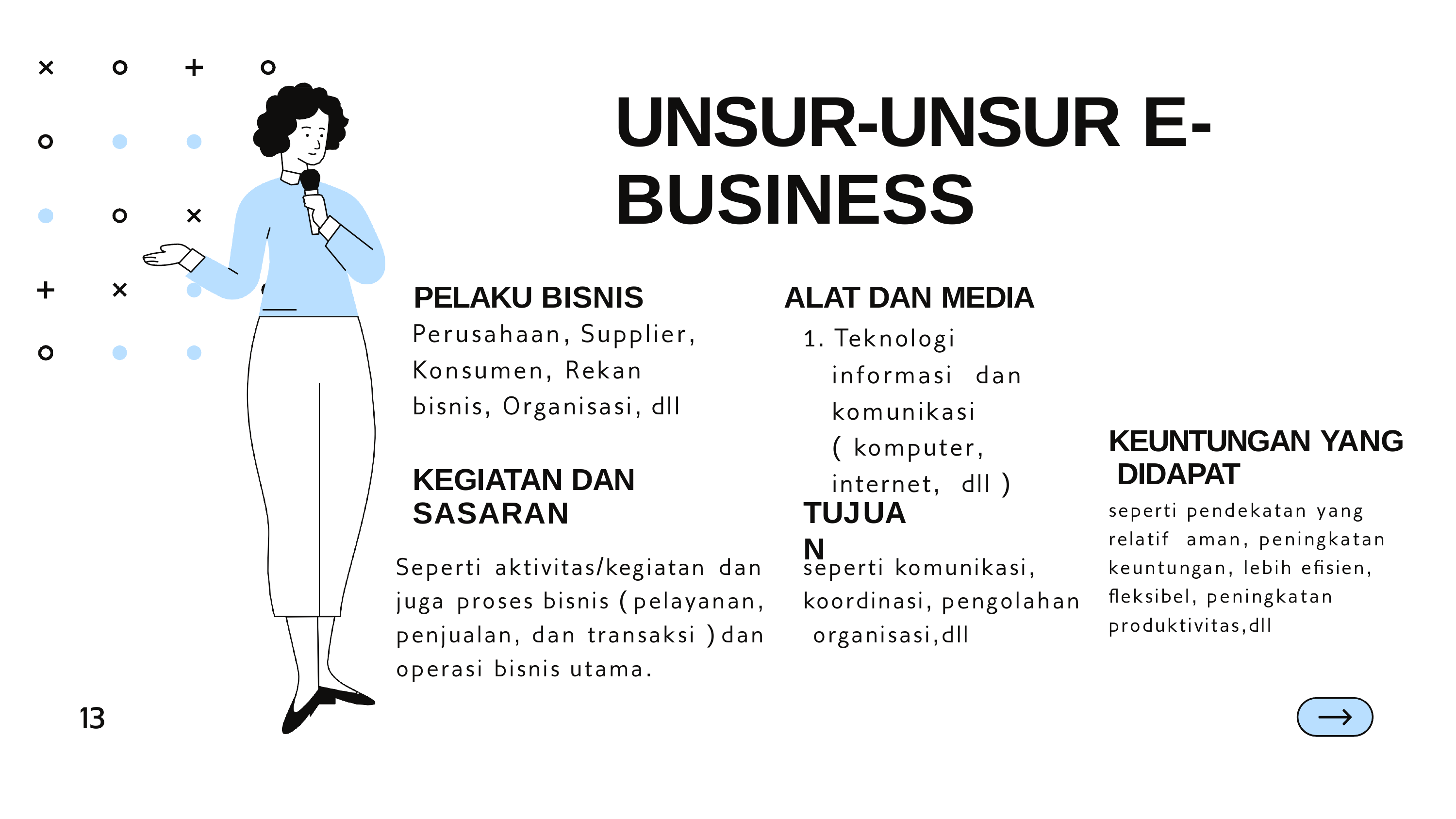

# UNSUR-UNSUR E-  BUSINESS

ALAT DAN MEDIA
1. Teknologi informasi  dan komunikasi (  komputer, internet,  dll )
    		PELAKU BISNIS
Perusahaan, Supplier,
Konsumen, Rekan  bisnis, Organisasi, dll

KEUNTUNGAN YANG  DIDAPAT
seperti pendekatan yang relatif  aman, peningkatan  keuntungan, lebih efisien,  fleksibel, peningkatan  produktivitas,dll
KEGIATAN DAN  SASARAN
TUJUAN
Seperti aktivitas/kegiatan dan  juga proses bisnis ( pelayanan,  penjualan, dan transaksi ) dan  operasi bisnis utama.
seperti komunikasi,  koordinasi, pengolahan  organisasi,dll

13